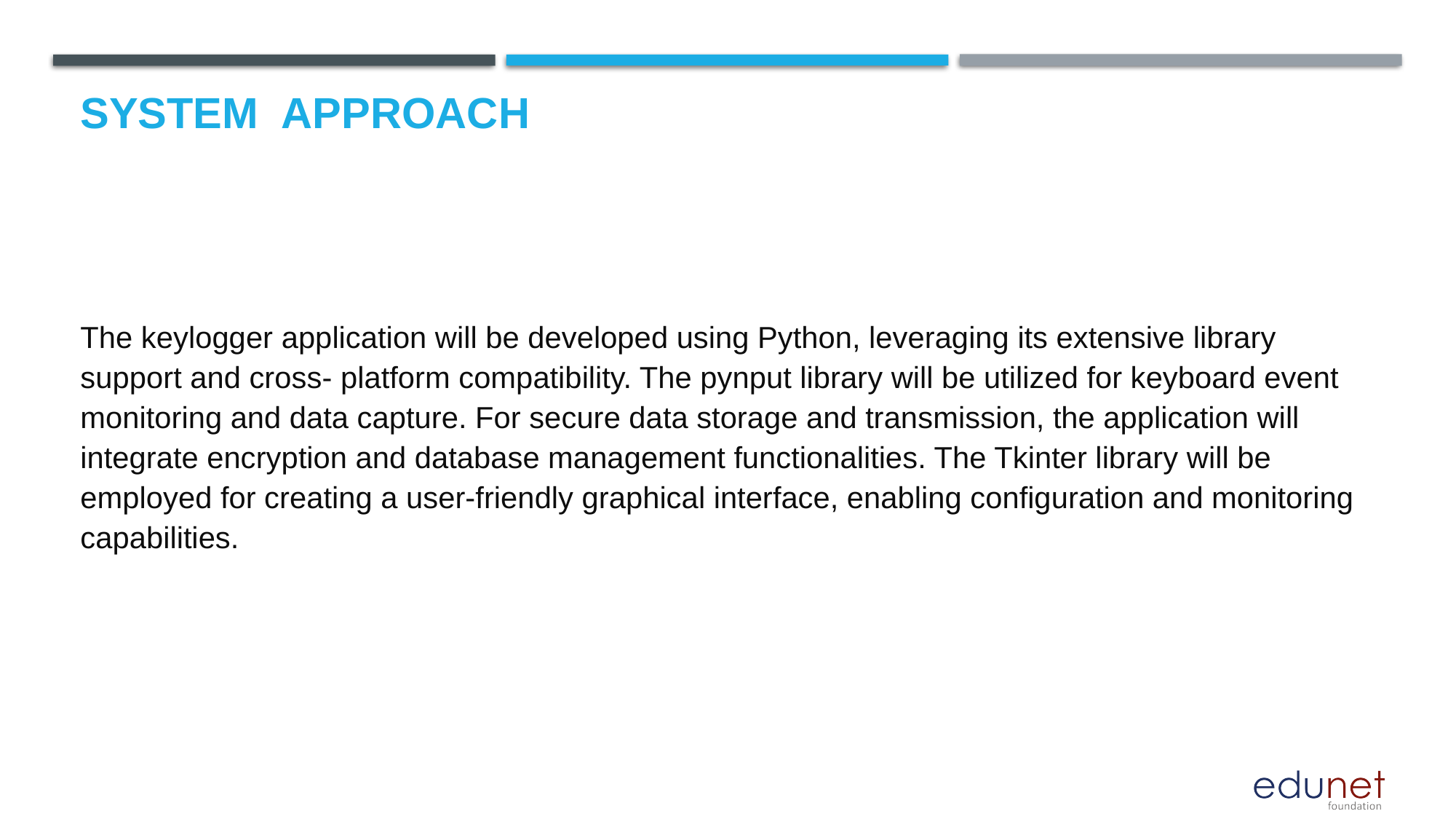

# System  Approach
The keylogger application will be developed using Python, leveraging its extensive library support and cross- platform compatibility. The pynput library will be utilized for keyboard event monitoring and data capture. For secure data storage and transmission, the application will integrate encryption and database management functionalities. The Tkinter library will be employed for creating a user-friendly graphical interface, enabling configuration and monitoring capabilities.